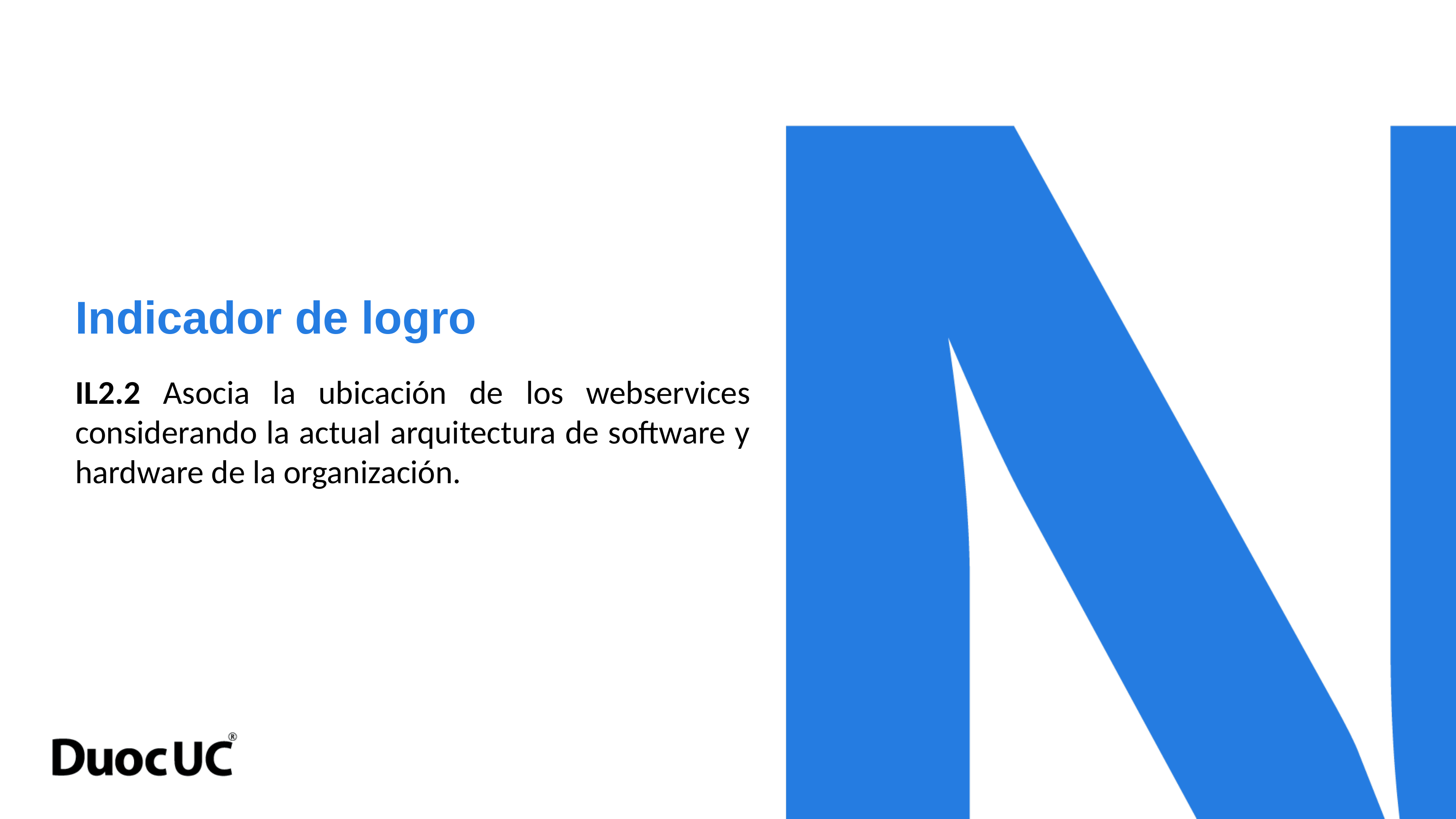

Indicador de logro
# IL2.2 Asocia la ubicación de los webservices considerando la actual arquitectura de software y hardware de la organización.